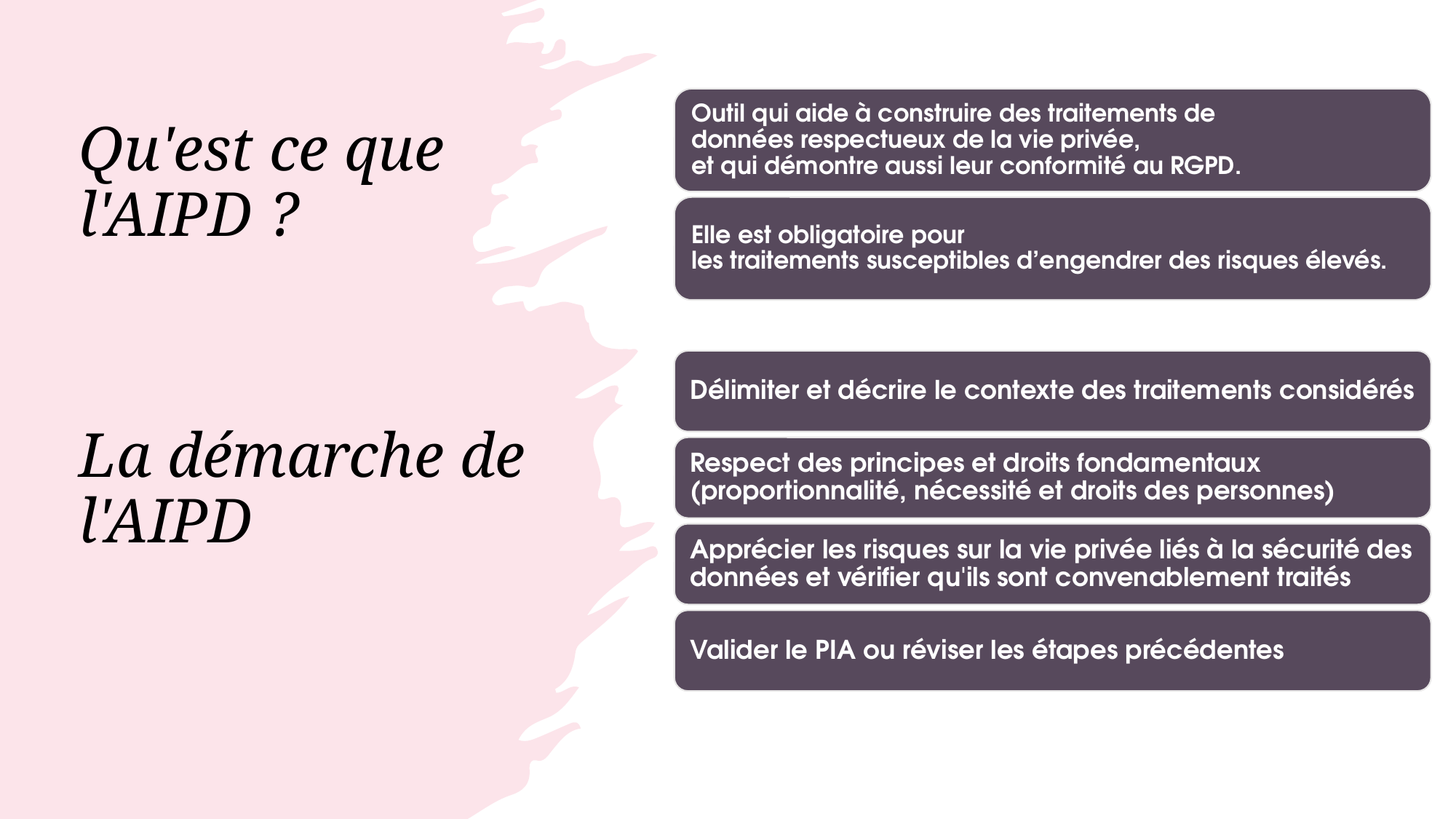

Outil qui aide à construire des traitements de données respectueux de la vie privée, et qui démontre aussi leur conformité au RGPD.
Elle est obligatoire pour les traitements susceptibles d’engendrer des risques élevés.
Qu'est ce que l'AIPD ?
Délimiter et décrire le contexte des traitements considérés
Respect des principes et droits fondamentaux (proportionnalité, nécessité et droits des personnes)
Apprécier les risques sur la vie privée liés à la sécurité des données et vérifier qu'ils sont convenablement traités
Valider le PIA ou réviser les étapes précédentes
La démarche de l'AIPD
10